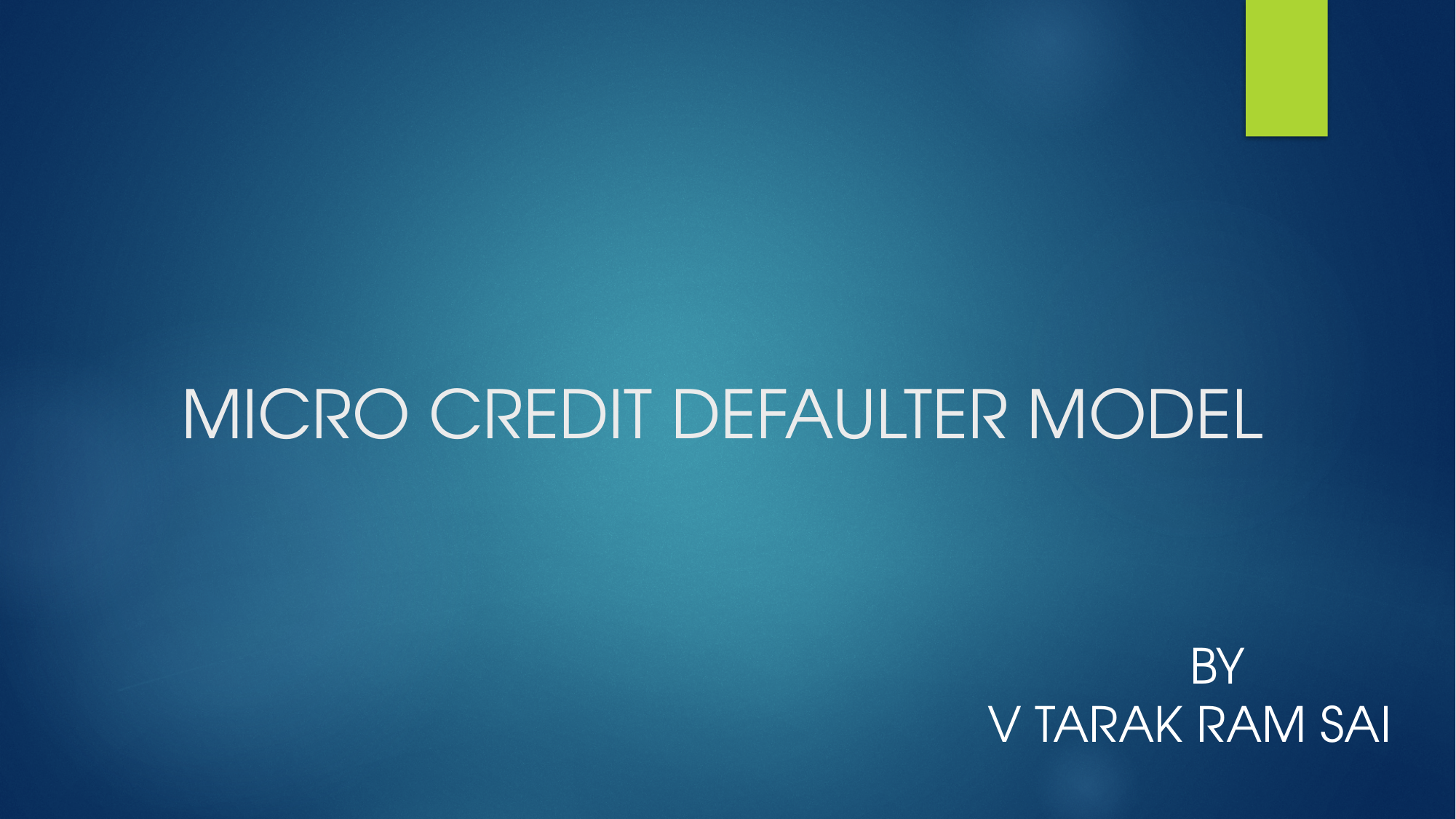

# MICRO CREDIT DEFAULTER MODEL
               BY
V TARAK RAM SAI